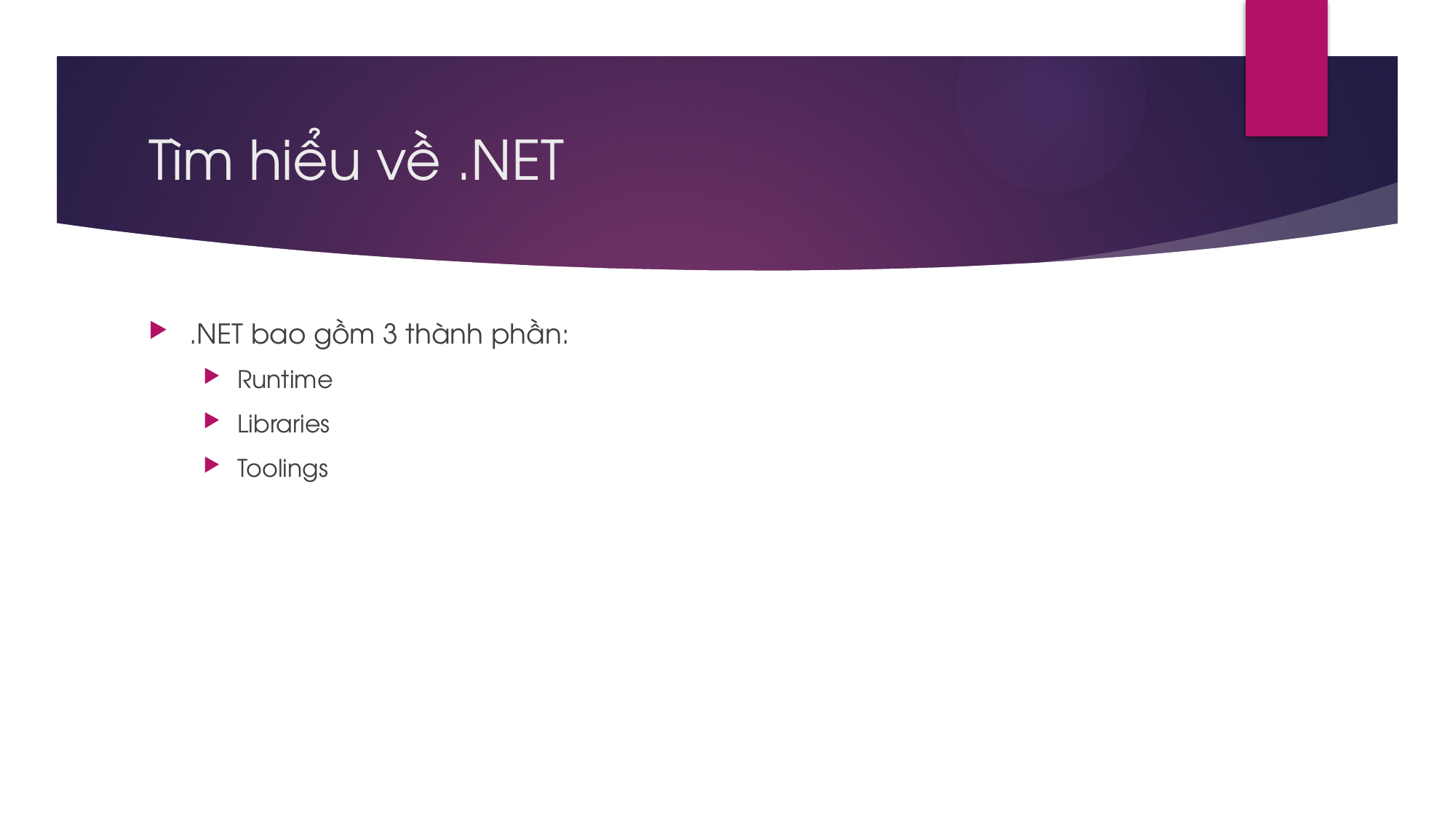

# Tìm hiểu về .NET
.NET bao gồm 3 thành phần:
Runtime
Libraries
Toolings